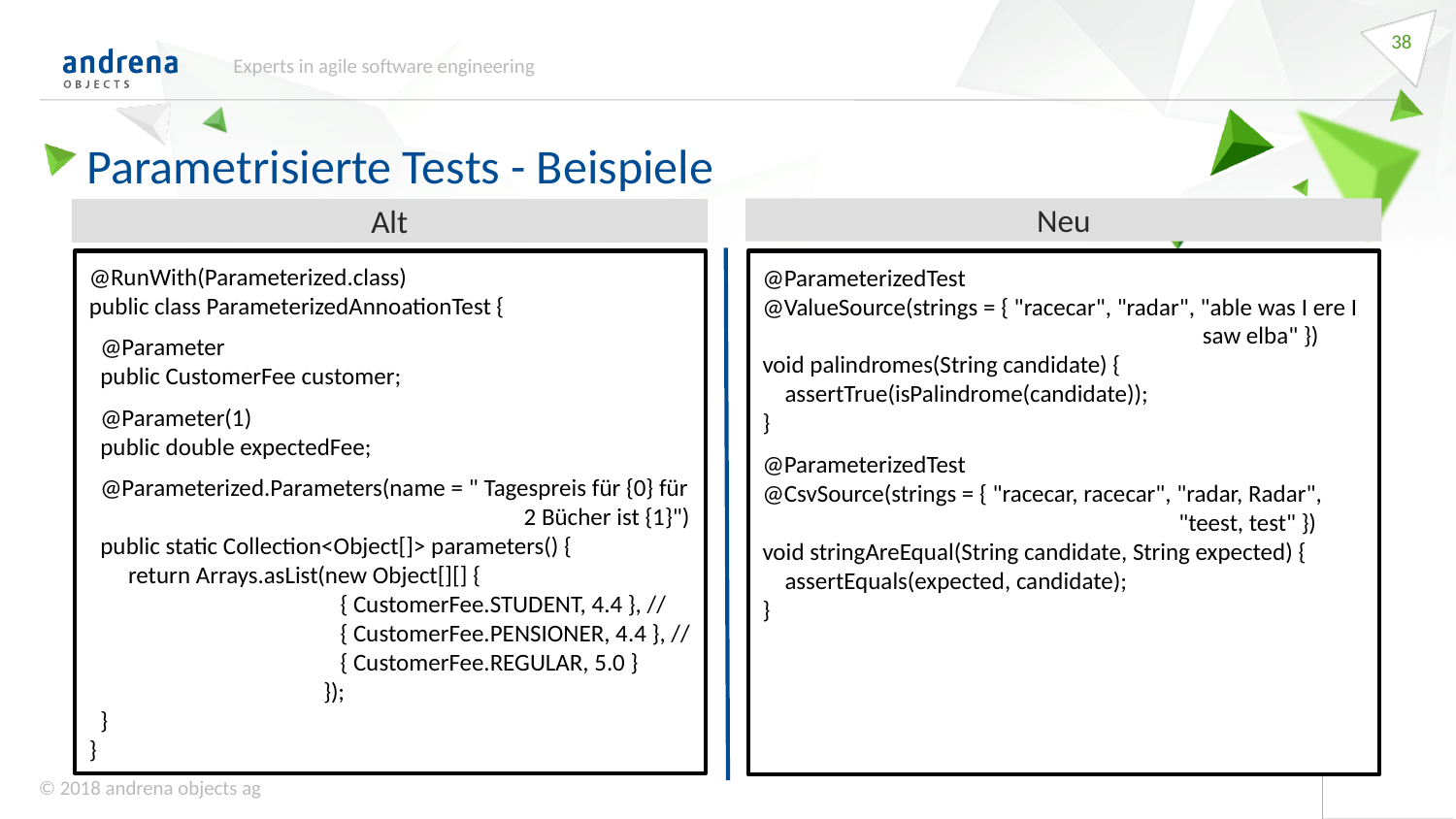

38
Experts in agile software engineering
Parametrisierte Tests - Beispiele
Neu
Alt

@RunWith(Parameterized.class)
public class ParameterizedAnnoationTest {

  @Parameter
  public CustomerFee customer;

  @Parameter(1)
  public double expectedFee;

  @Parameterized.Parameters(name = " Tagespreis für {0} für    	                                                    2 Bücher ist {1}")
  public static Collection<Object[]> parameters() {
       return Arrays.asList(new Object[][] {
                                             { CustomerFee.STUDENT, 4.4 }, //
                                             { CustomerFee.PENSIONER, 4.4 }, //
                                             { CustomerFee.REGULAR, 5.0 }
                                          });
  }
}
@ParameterizedTest
@ValueSource(strings = { "racecar", "radar", "able was I ere I 	                                                     saw elba" })
void palindromes(String candidate) {
    assertTrue(isPalindrome(candidate));
}

@ParameterizedTest
@CsvSource(strings = { "racecar, racecar", "radar, Radar", 			                       "teest, test" })
void stringAreEqual(String candidate, String expected) {
    assertEquals(expected, candidate);
}